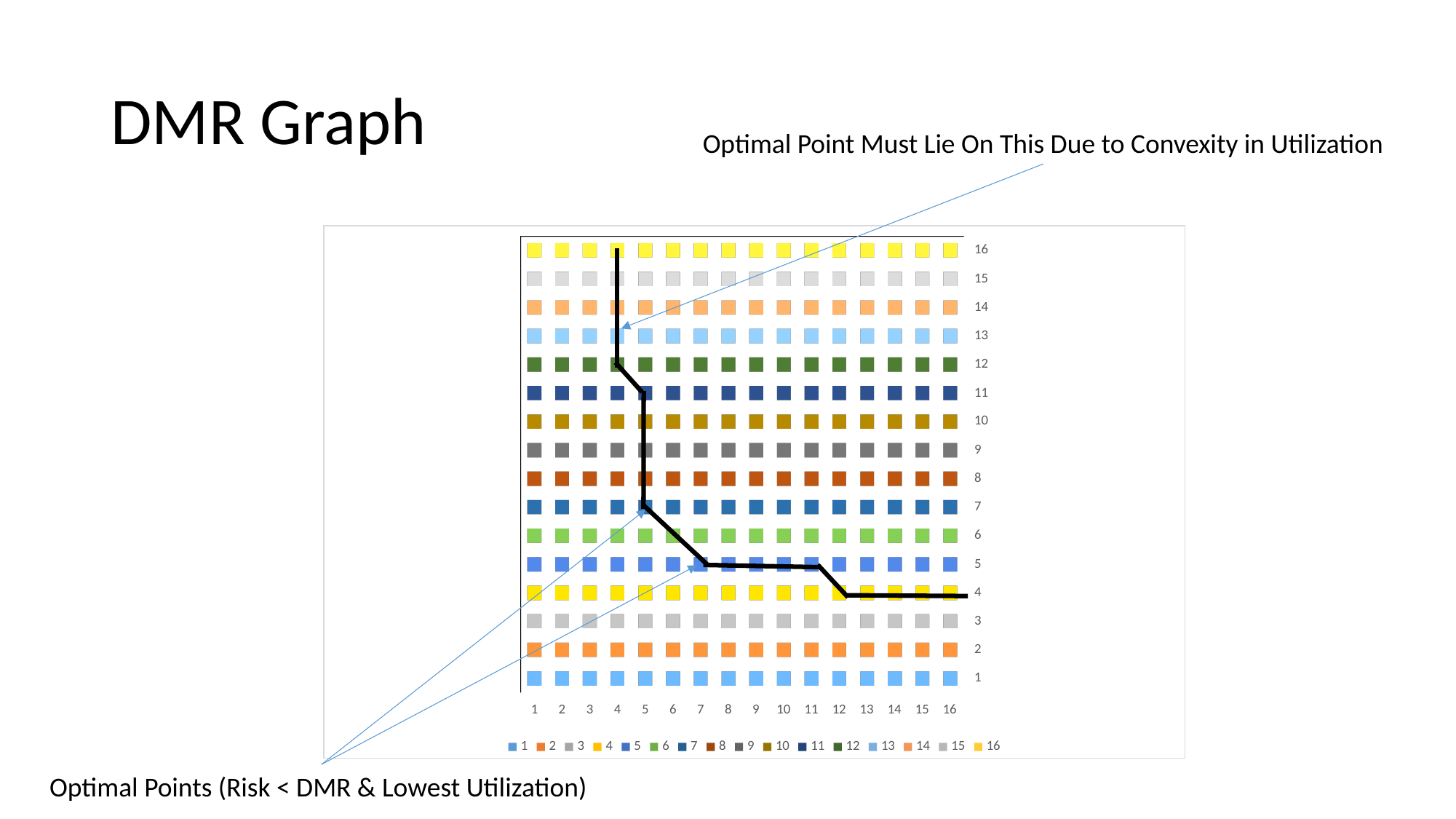

# DMR Graph
Optimal Point Must Lie On This Due to Convexity in Utilization

[unsupported chart]

Optimal Points (Risk < DMR & Lowest Utilization)